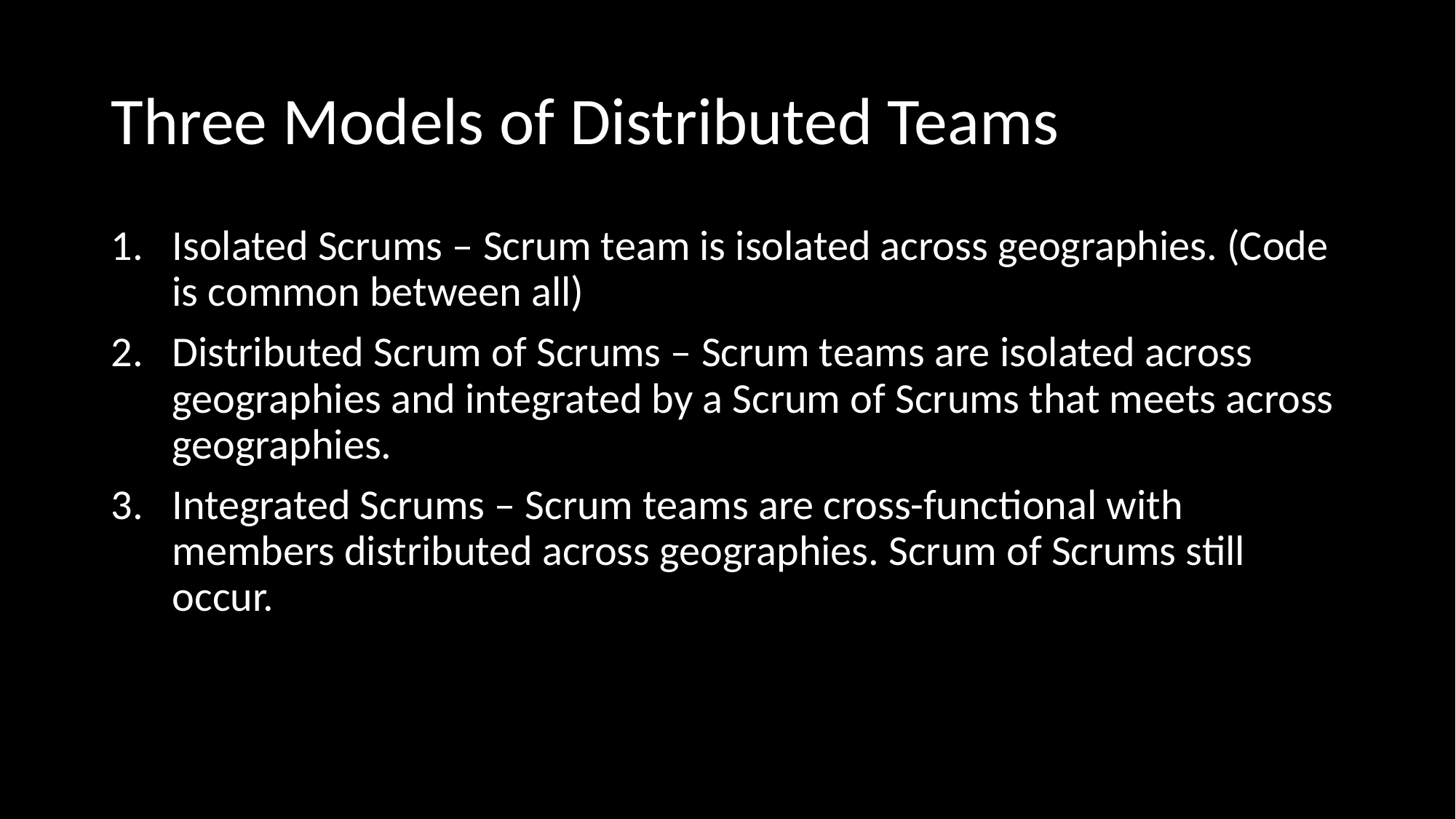

# Three Models of Distributed Teams
Isolated Scrums – Scrum team is isolated across geographies. (Code is common between all)
Distributed Scrum of Scrums – Scrum teams are isolated across geographies and integrated by a Scrum of Scrums that meets across geographies.
Integrated Scrums – Scrum teams are cross-functional with members distributed across geographies. Scrum of Scrums still occur.